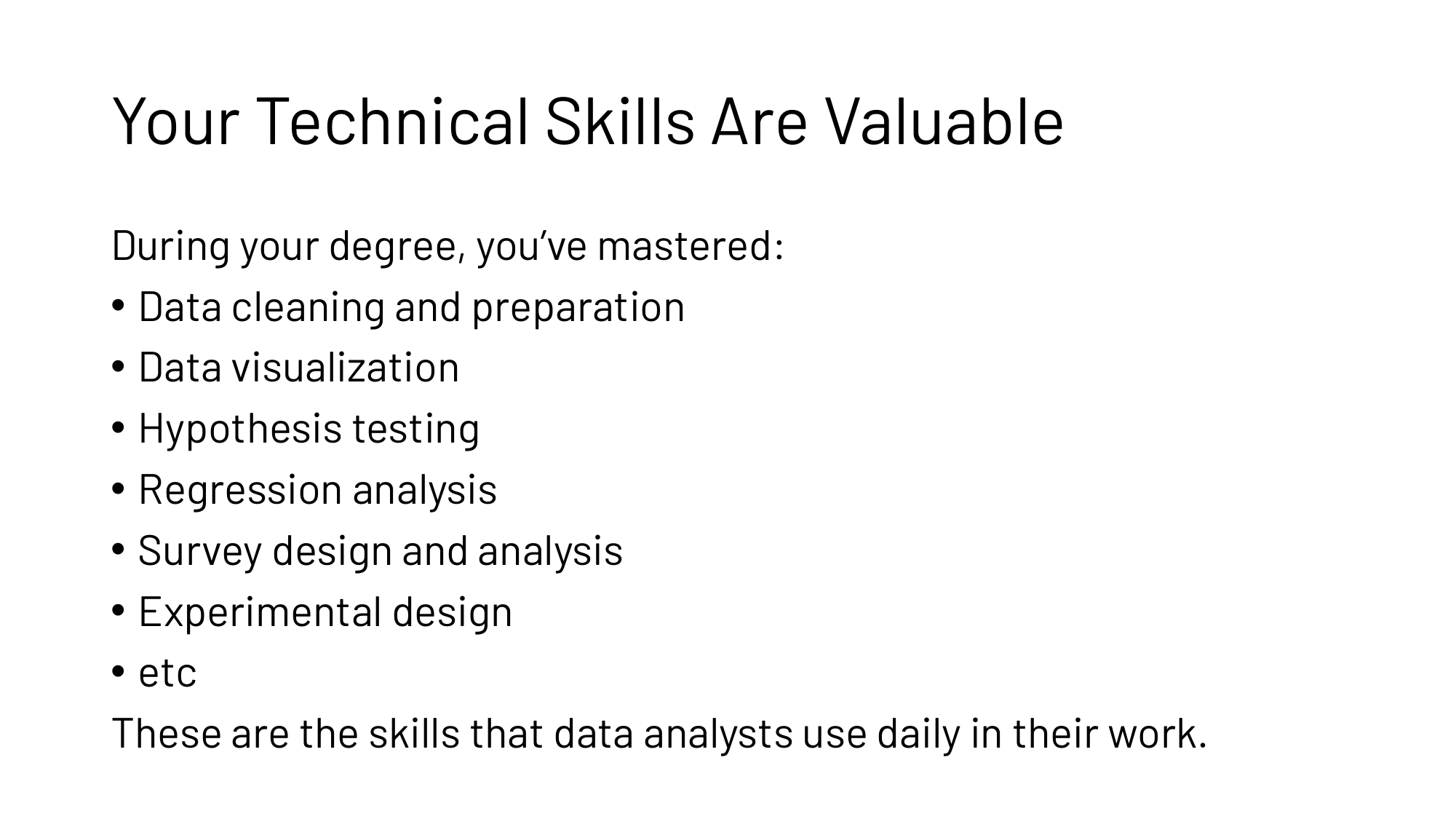

# Your Technical Skills Are Valuable
During your degree, you’ve mastered:
Data cleaning and preparation
Data visualization
Hypothesis testing
Regression analysis
Survey design and analysis
Experimental design
etc
These are the skills that data analysts use daily in their work.